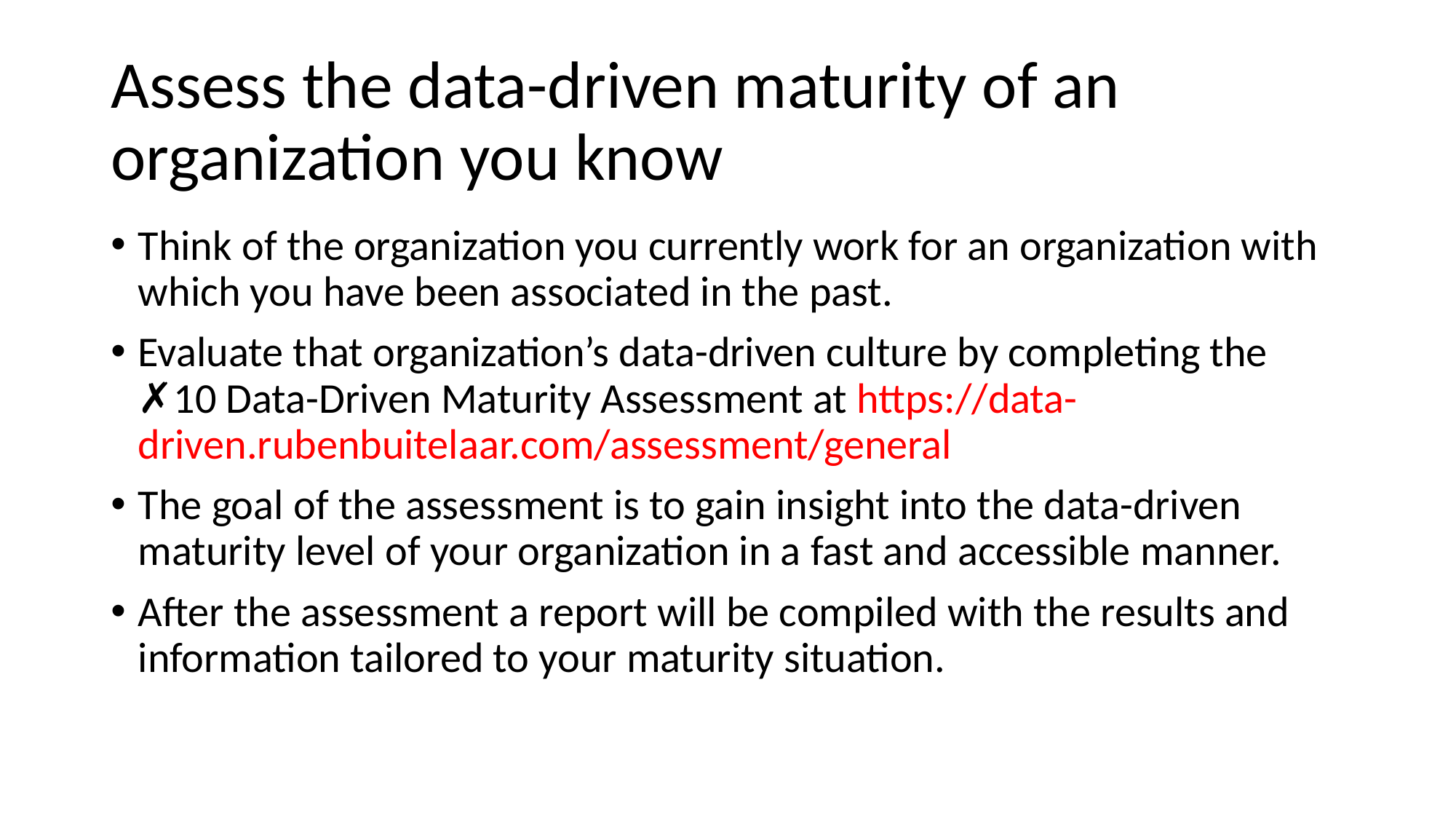

# Assess the data-driven maturity of an organization you know
Think of the organization you currently work for an organization with which you have been associated in the past.
Evaluate that organization’s data-driven culture by completing the ✗10 Data-Driven Maturity Assessment at https://data-driven.rubenbuitelaar.com/assessment/general
The goal of the assessment is to gain insight into the data-driven maturity level of your organization in a fast and accessible manner.
After the assessment a report will be compiled with the results and information tailored to your maturity situation.